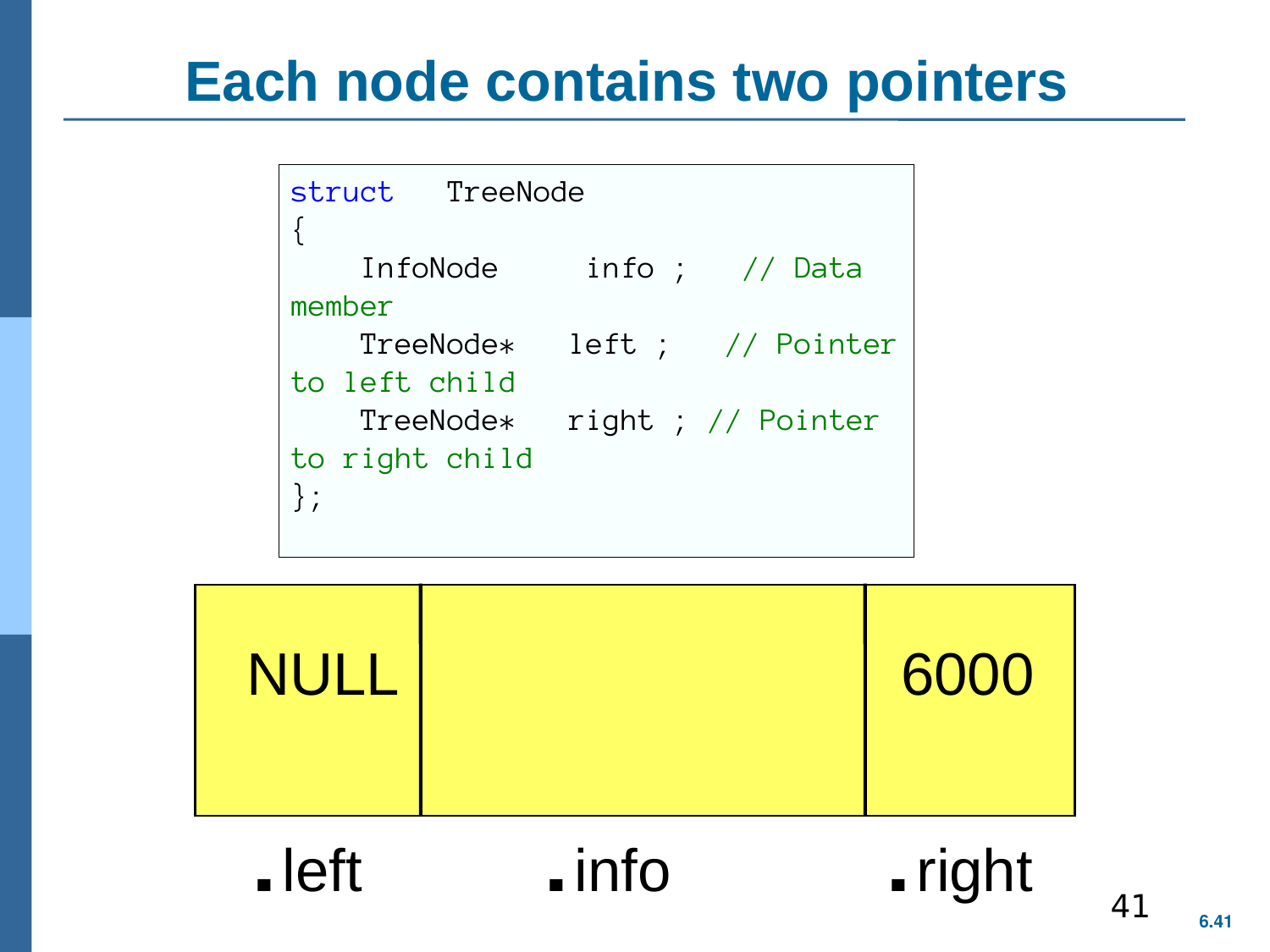

# Each node contains two pointers
struct   TreeNode
{
    InfoNode     info ;   // Data member
    TreeNode*   left ;   // Pointer to left child
    TreeNode*   right ; // Pointer to right child
};

 NULL                              6000
. left           . info             . right
41